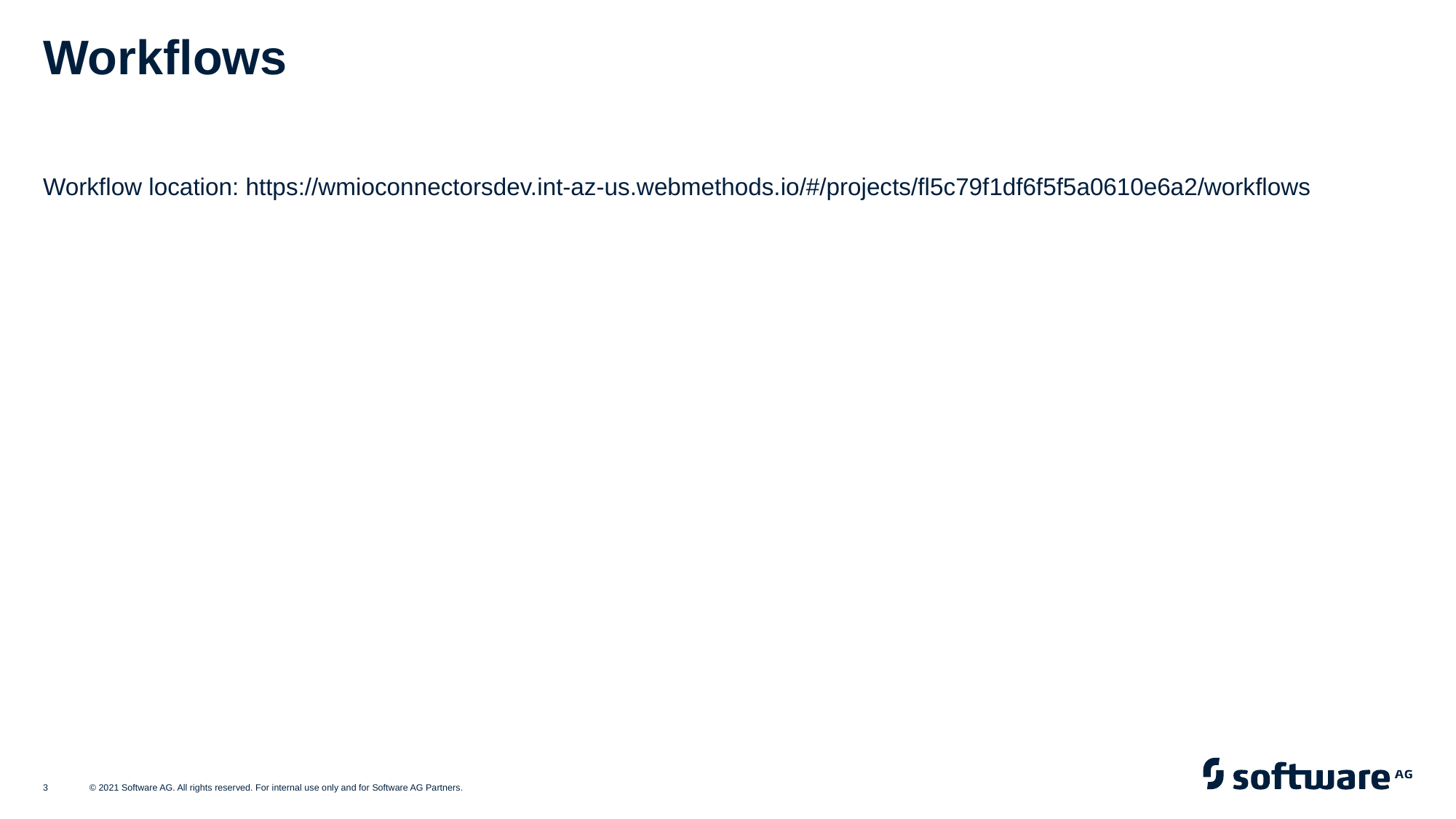

# Workflows

Workflow location: https://wmioconnectorsdev.int-az-us.webmethods.io/#/projects/fl5c79f1df6f5f5a0610e6a2/workflows
3
© 2021 Software AG. All rights reserved. For internal use only and for Software AG Partners.